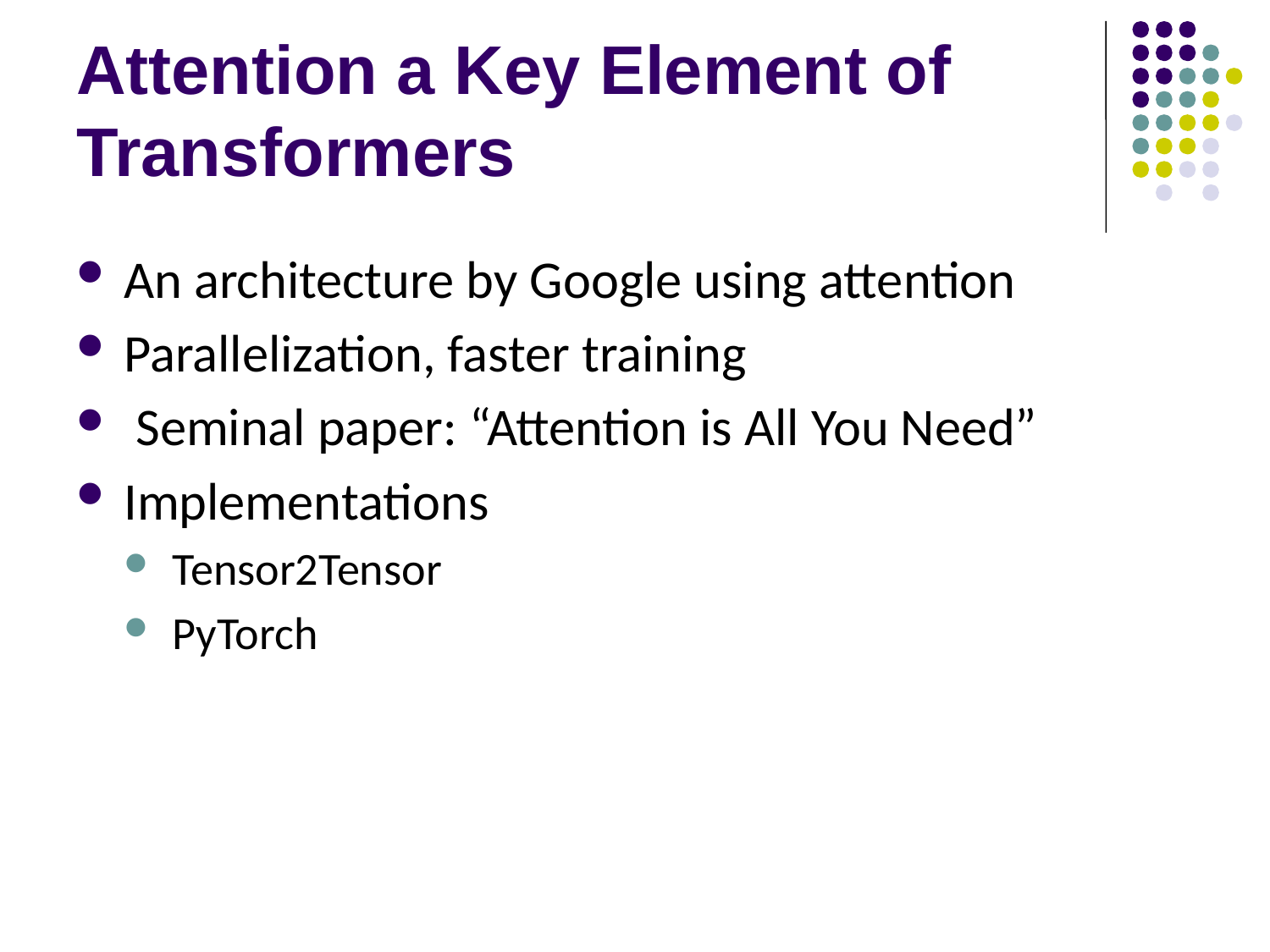

# Attention a Key Element of Transformers
An architecture by Google using attention
Parallelization, faster training
 Seminal paper: “Attention is All You Need”
Implementations
Tensor2Tensor
PyTorch